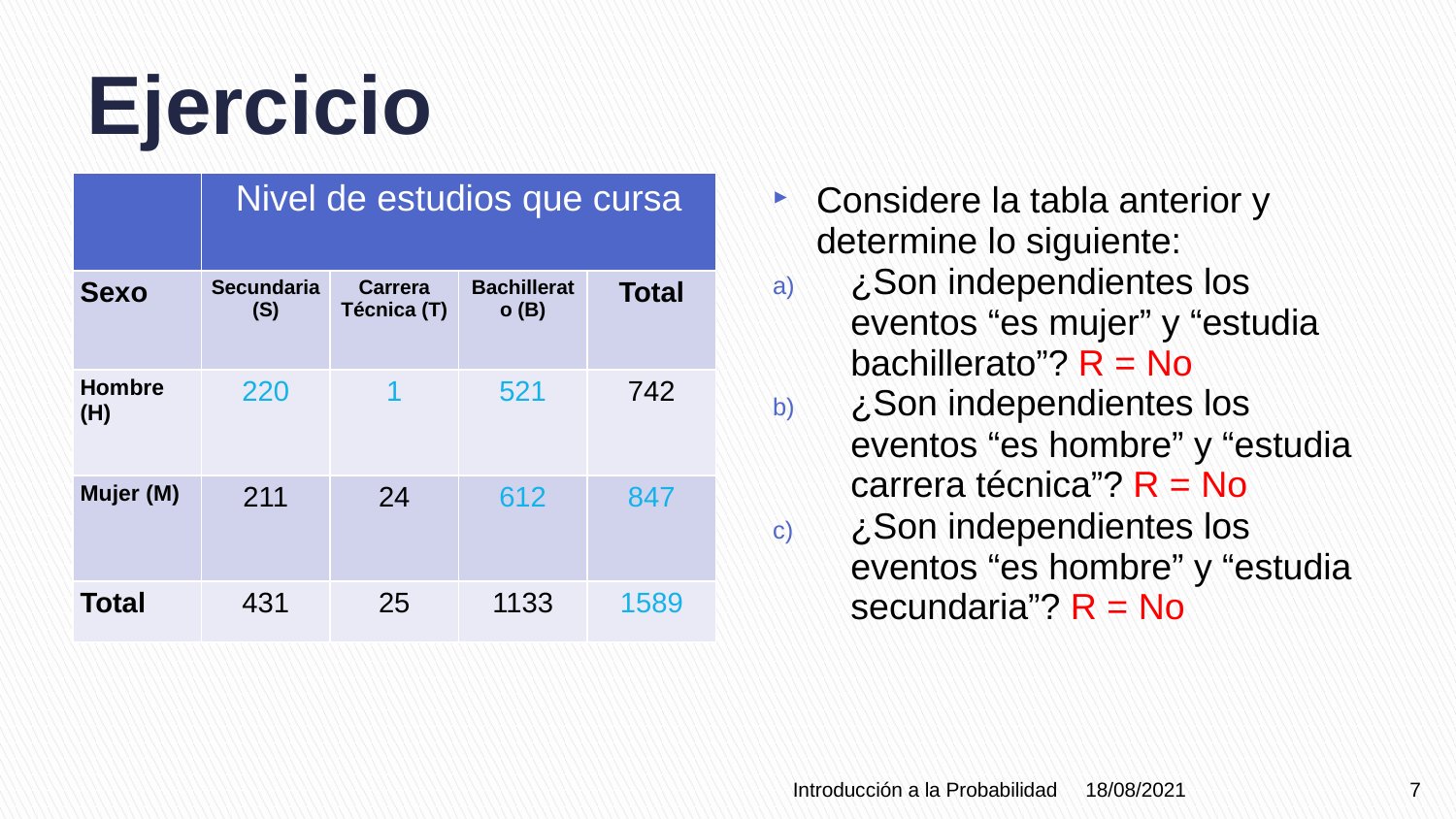

# Ejercicio
Considere la tabla anterior y determine lo siguiente:
¿Son independientes los eventos “es mujer” y “estudia bachillerato”? R = No
¿Son independientes los eventos “es hombre” y “estudia carrera técnica”? R = No
¿Son independientes los eventos “es hombre” y “estudia secundaria”? R = No
|  | Nivel de estudios que cursa |  |  |  |
| --- | --- | --- | --- | --- |
| Sexo | Secundaria (S) | Carrera Técnica (T) | Bachillerato (B) | Total |
| Hombre (H) | 220 | 1 | 521 | 742 |
| Mujer (M) | 211 | 24 | 612 | 847 |
| Total | 431 | 25 | 1133 | 1589 |

Introducción a la Probabilidad
18/08/2021
7